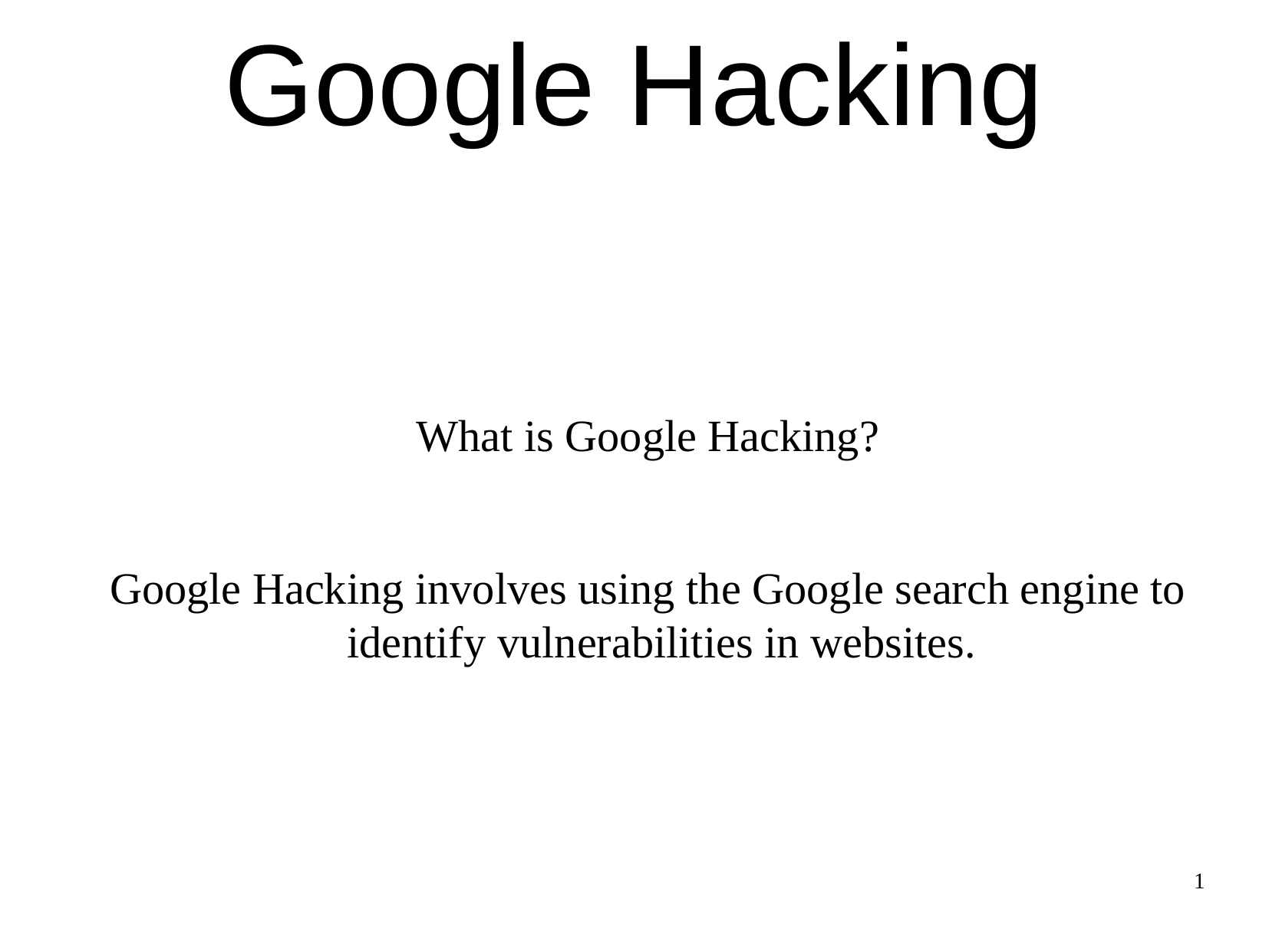

Google Hacking
What is Google Hacking?

Google Hacking involves using the Google search engine to identify vulnerabilities in websites.
1